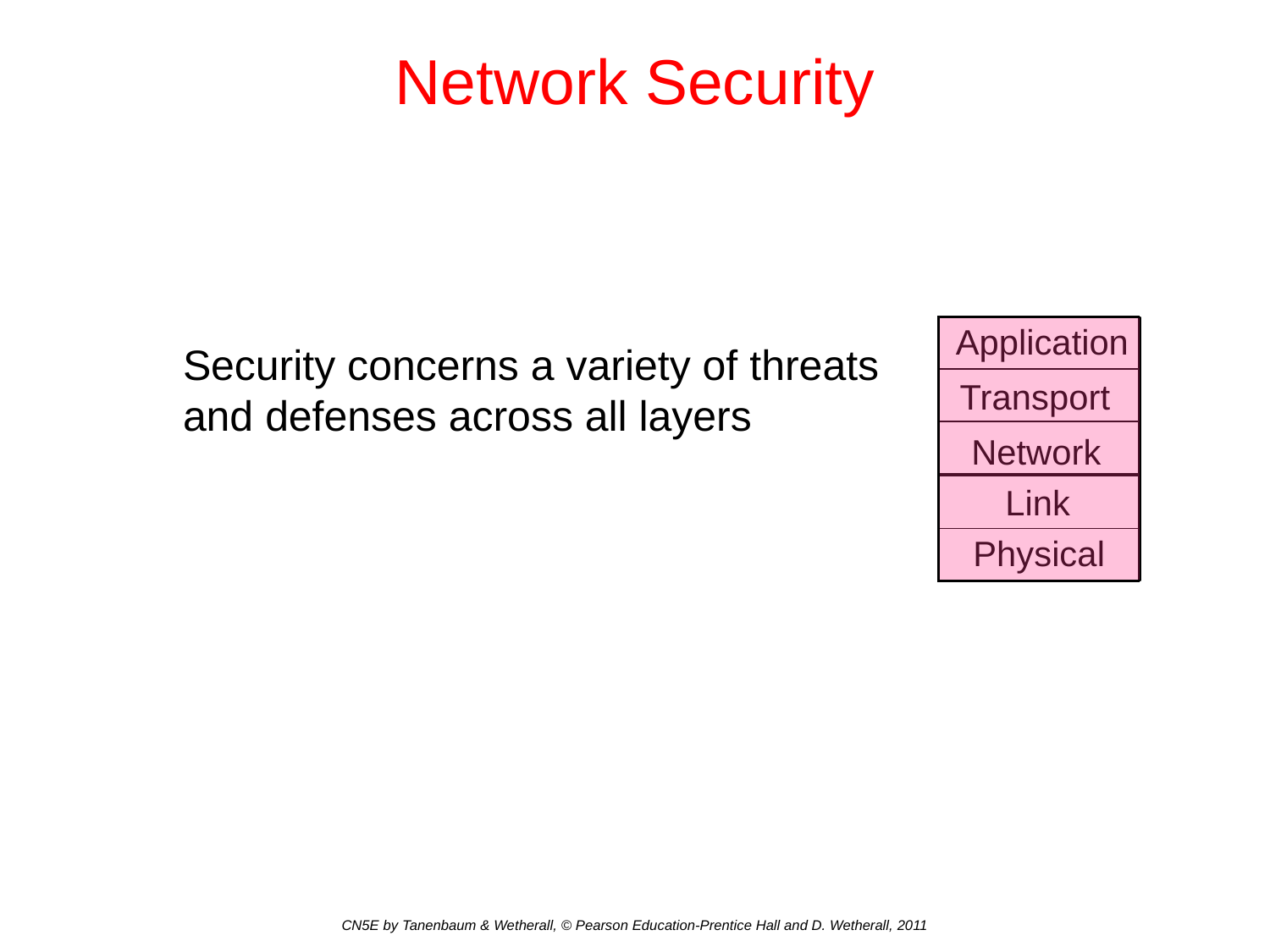

# Network Security
Application

Transport

Network
Link

Physical

Security concerns a variety of threats and defenses across all layers
CN5E by Tanenbaum & Wetherall, © Pearson Education-Prentice Hall and D. Wetherall, 2011